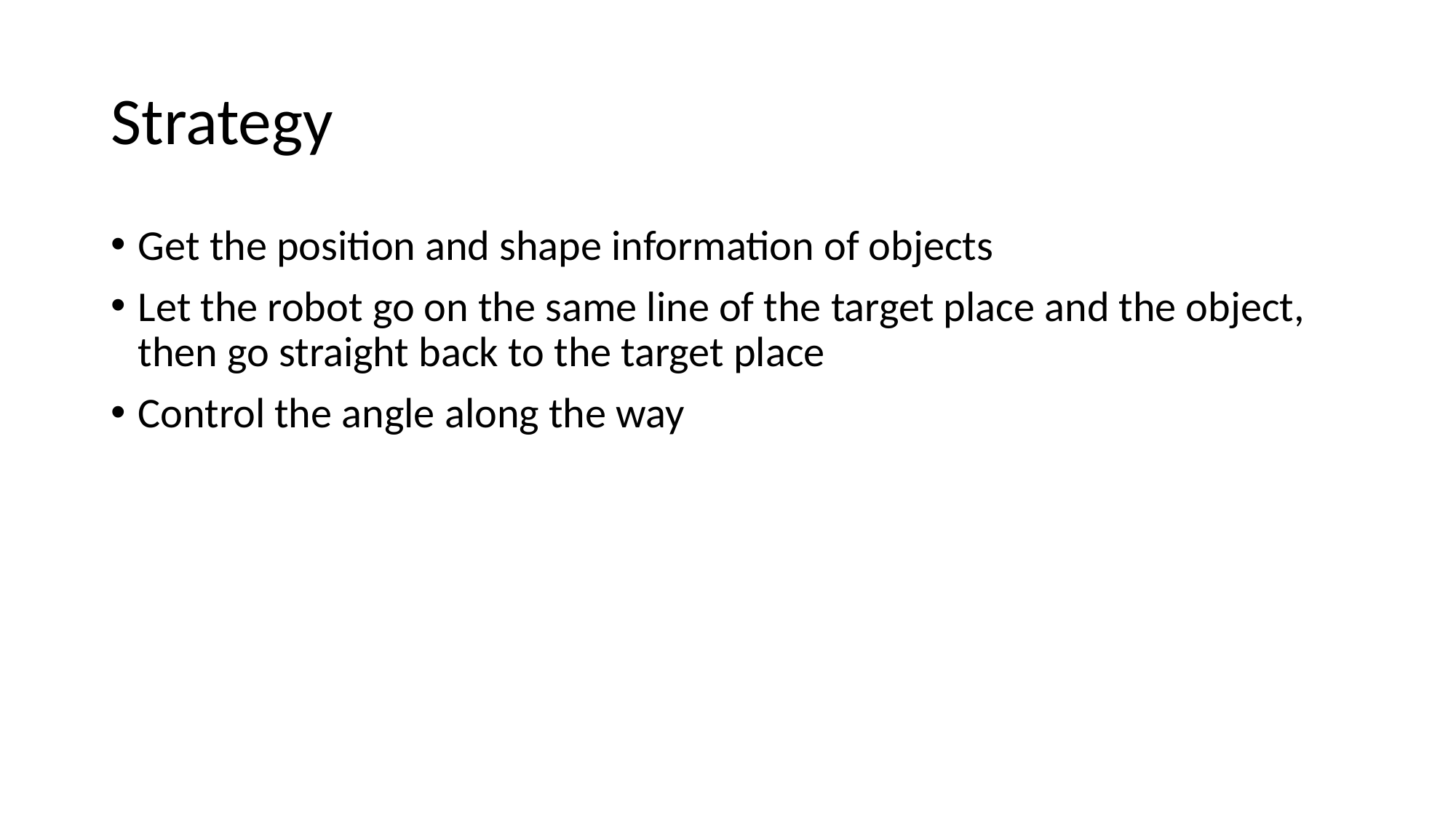

# Strategy
Get the position and shape information of objects
Let the robot go on the same line of the target place and the object, then go straight back to the target place
Control the angle along the way